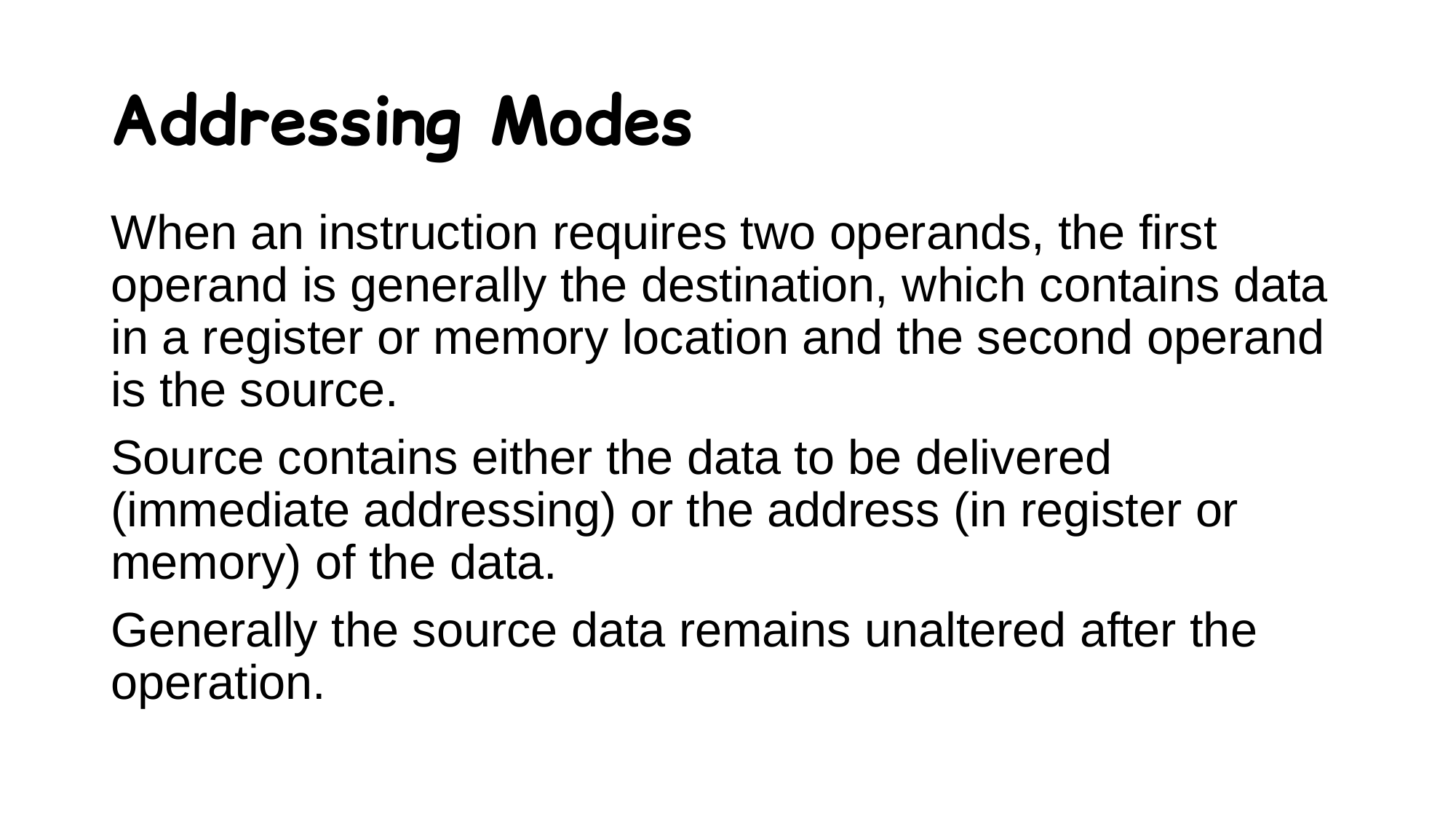

# Addressing Modes
When an instruction requires two operands, the first operand is generally the destination, which contains data in a register or memory location and the second operand is the source.
Source contains either the data to be delivered (immediate addressing) or the address (in register or memory) of the data.
Generally the source data remains unaltered after the operation.